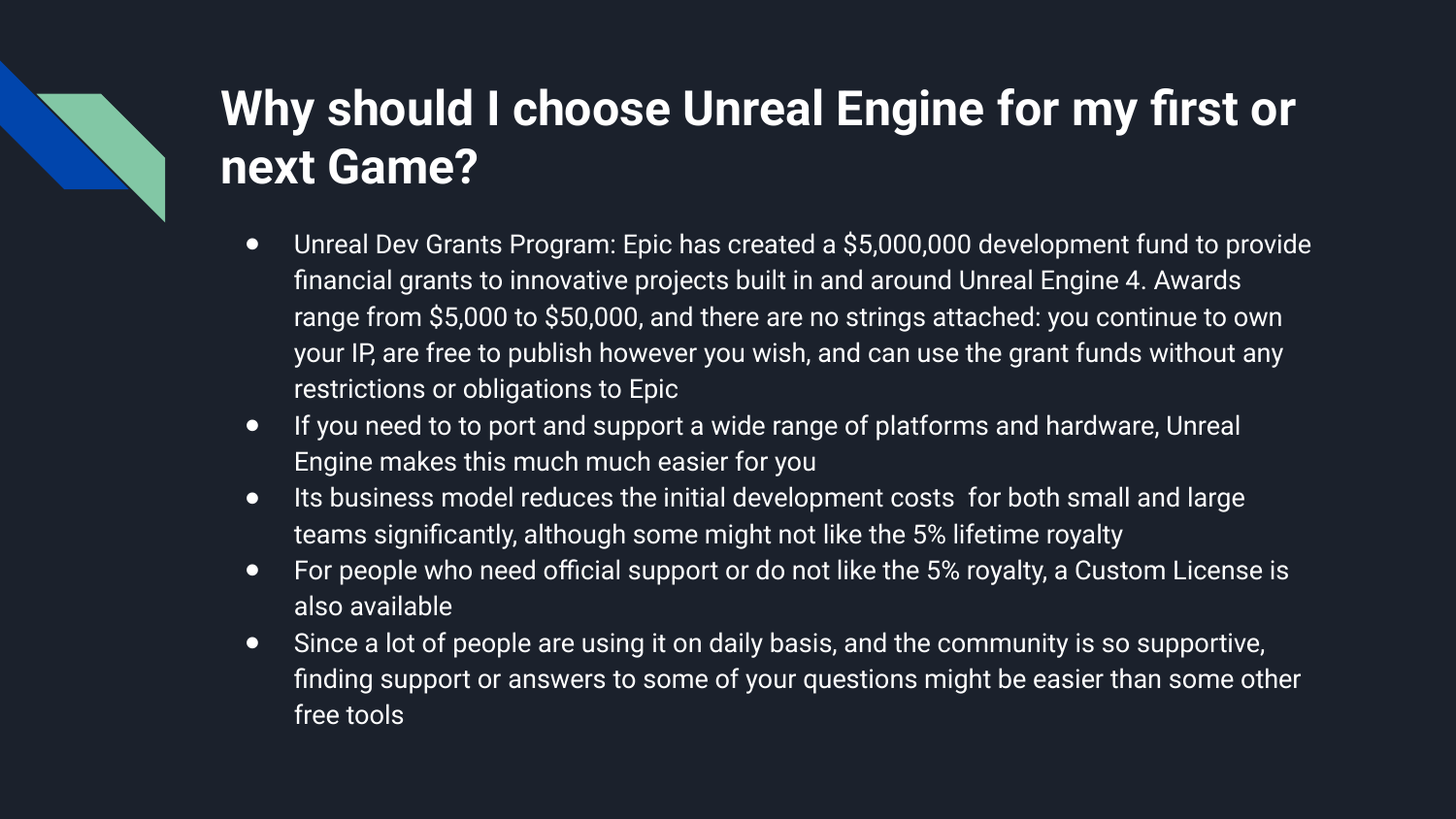

# Why should I choose Unreal Engine for my first or next Game?
Unreal Dev Grants Program: Epic has created a $5,000,000 development fund to provide financial grants to innovative projects built in and around Unreal Engine 4. Awards range from $5,000 to $50,000, and there are no strings attached: you continue to own your IP, are free to publish however you wish, and can use the grant funds without any restrictions or obligations to Epic
If you need to to port and support a wide range of platforms and hardware, Unreal Engine makes this much much easier for you
Its business model reduces the initial development costs  for both small and large teams significantly, although some might not like the 5% lifetime royalty
For people who need official support or do not like the 5% royalty, a Custom License is also available
Since a lot of people are using it on daily basis, and the community is so supportive, finding support or answers to some of your questions might be easier than some other free tools